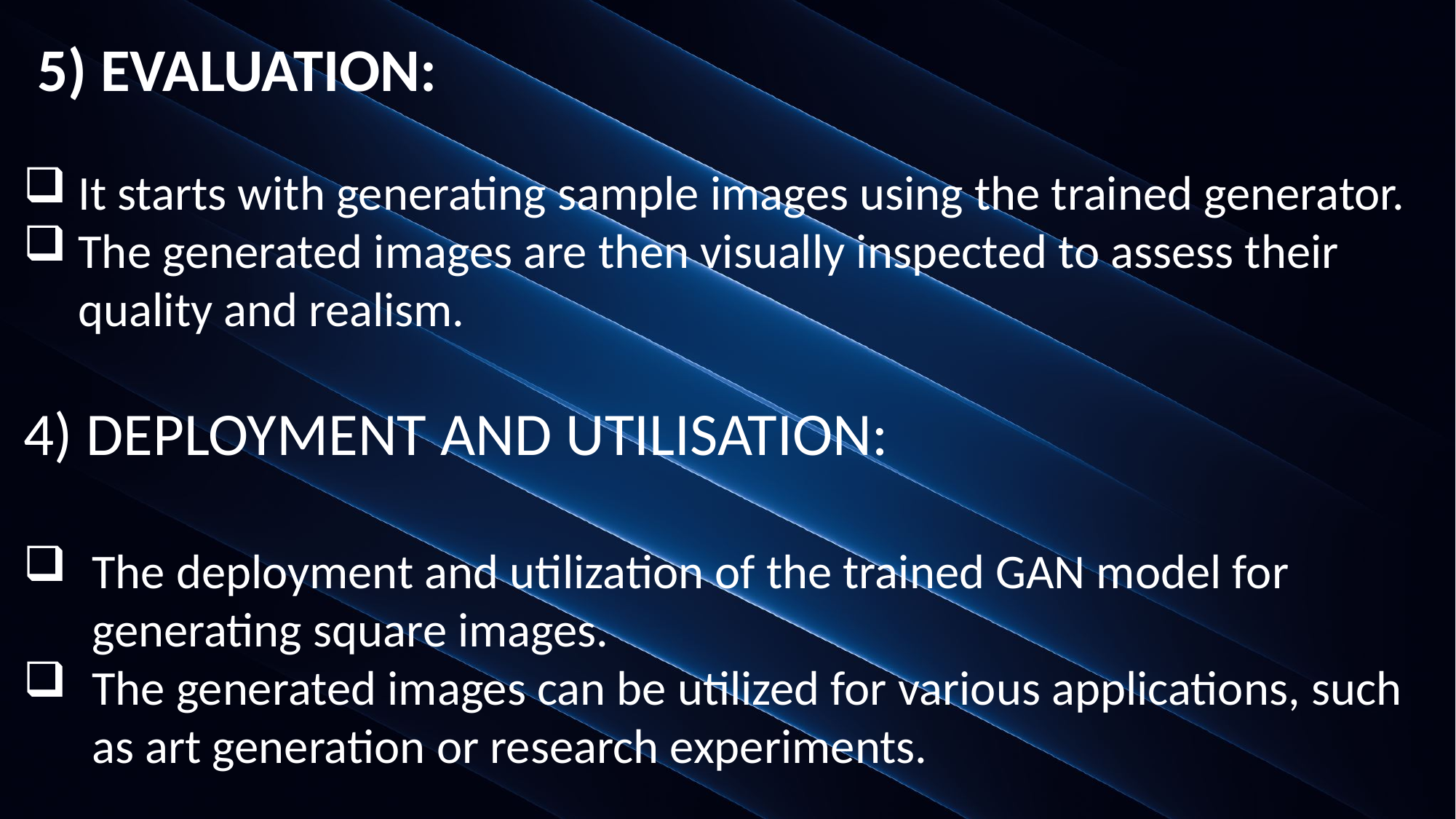

5) EVALUATION:

It starts with generating sample images using the trained generator.
The generated images are then visually inspected to assess their quality and realism.

4) DEPLOYMENT AND UTILISATION:

The deployment and utilization of the trained GAN model for generating square images.
The generated images can be utilized for various applications, such as art generation or research experiments.

#